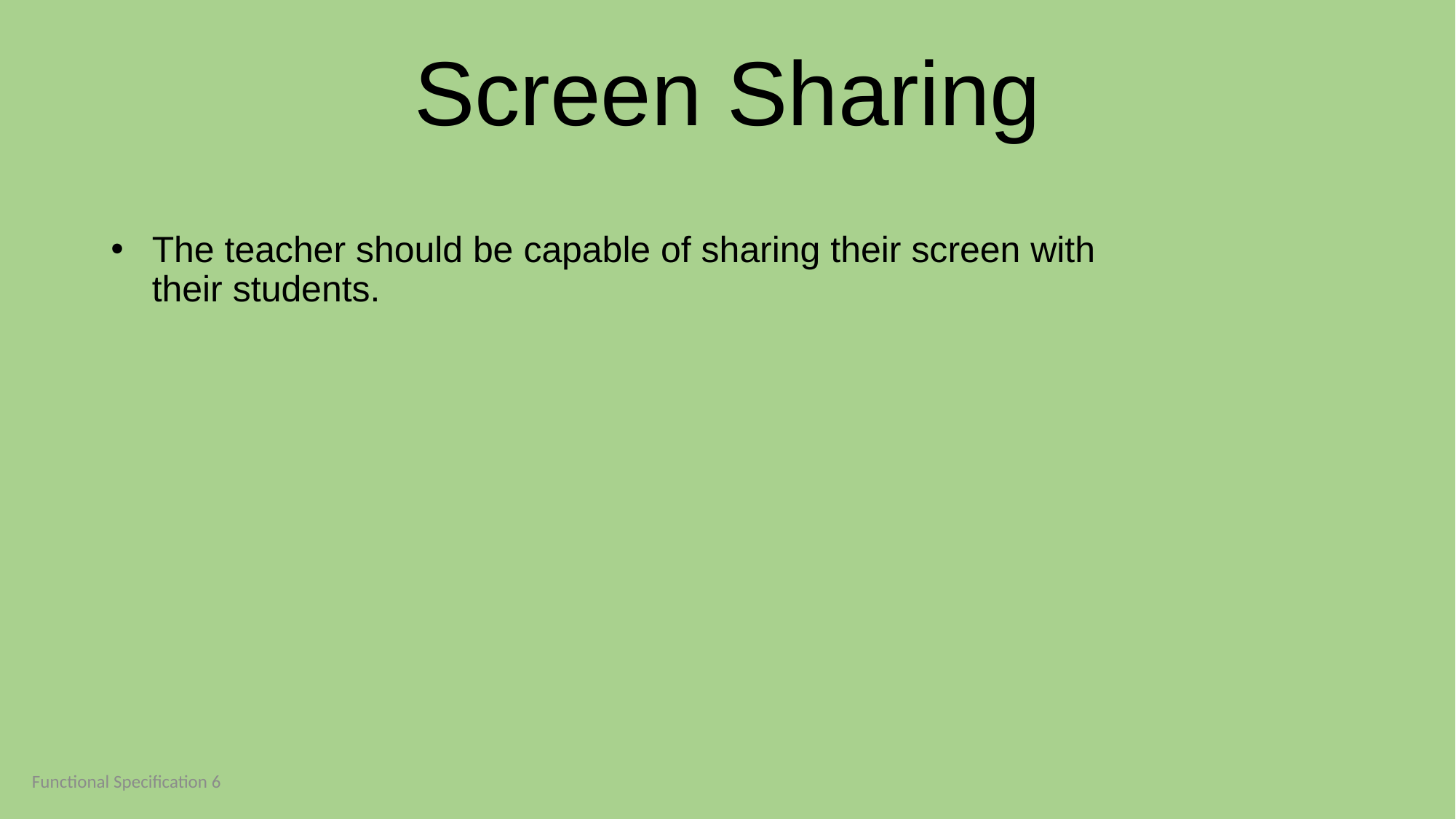

# Screen Sharing
The teacher should be capable of sharing their screen with their students.
Functional Specification 6